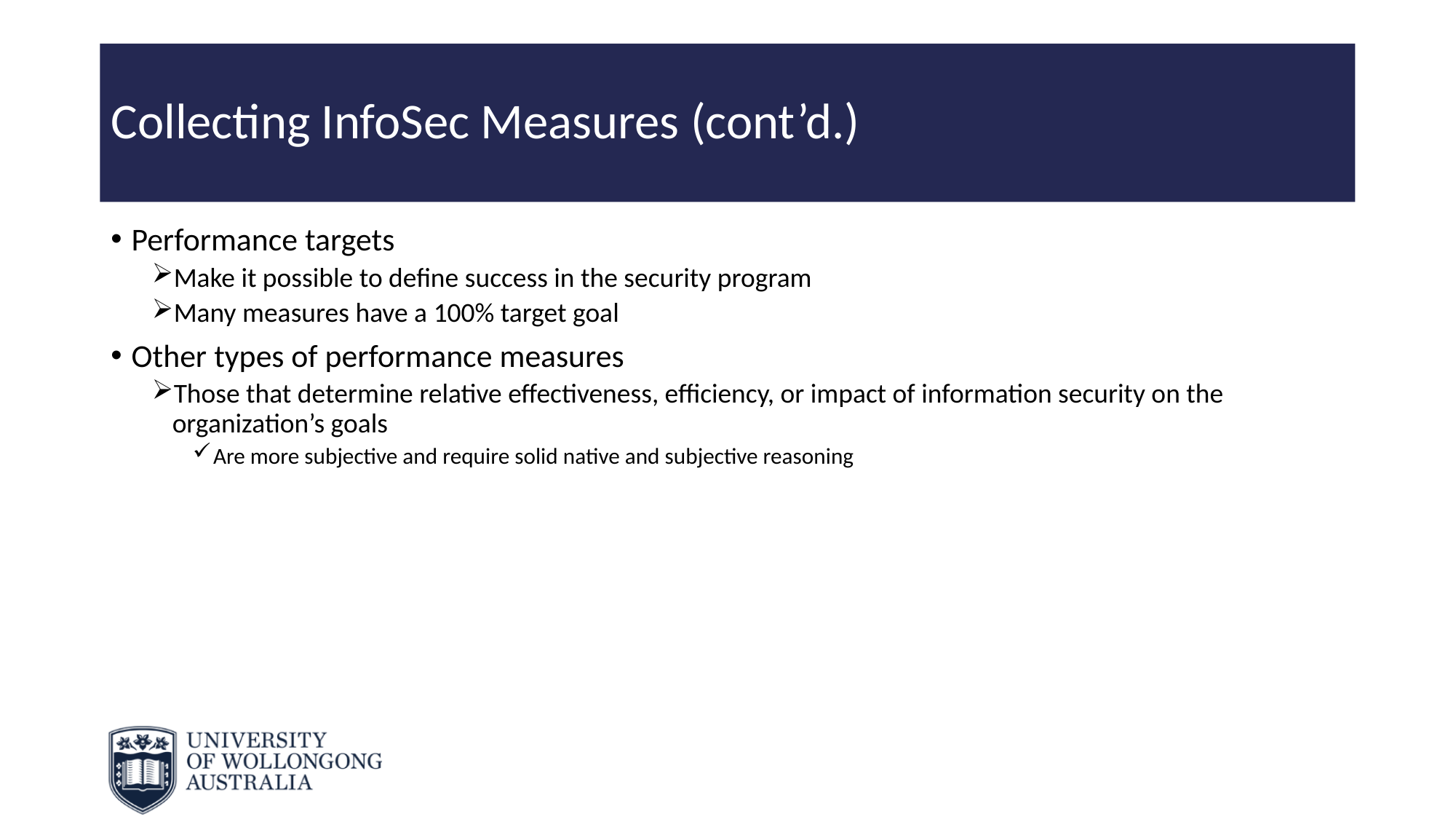

# Collecting InfoSec Measures (cont’d.)
Performance targets
Make it possible to define success in the security program
Many measures have a 100% target goal
Other types of performance measures
Those that determine relative effectiveness, efficiency, or impact of information security on the organization’s goals
Are more subjective and require solid native and subjective reasoning